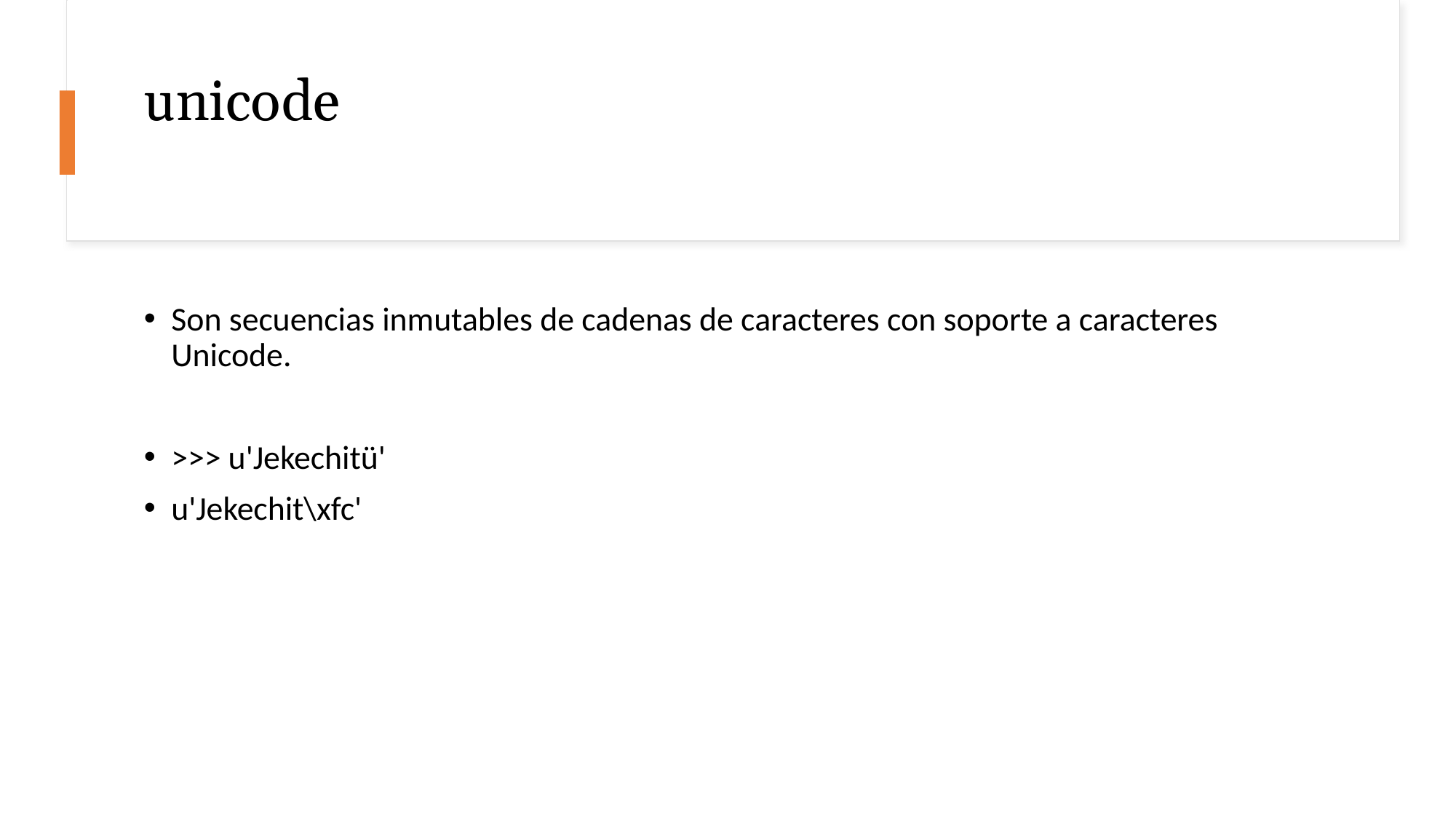

# unicode

Son secuencias inmutables de cadenas de caracteres con soporte a caracteres Unicode.

>>> u'Jekechitü'
u'Jekechit\xfc'